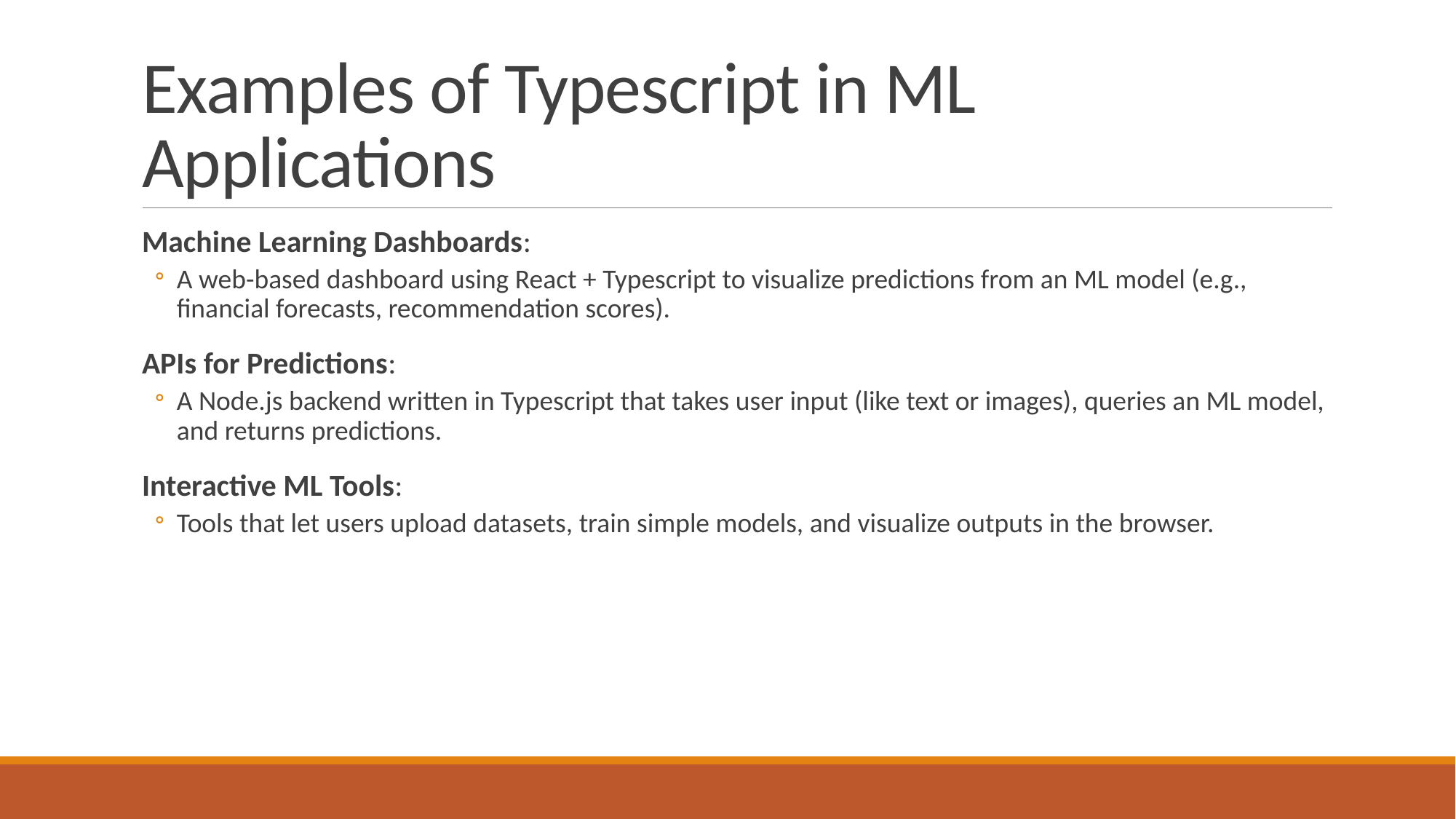

# Examples of Typescript in ML Applications
Machine Learning Dashboards:
A web-based dashboard using React + Typescript to visualize predictions from an ML model (e.g., financial forecasts, recommendation scores).
APIs for Predictions:
A Node.js backend written in Typescript that takes user input (like text or images), queries an ML model, and returns predictions.
Interactive ML Tools:
Tools that let users upload datasets, train simple models, and visualize outputs in the browser.